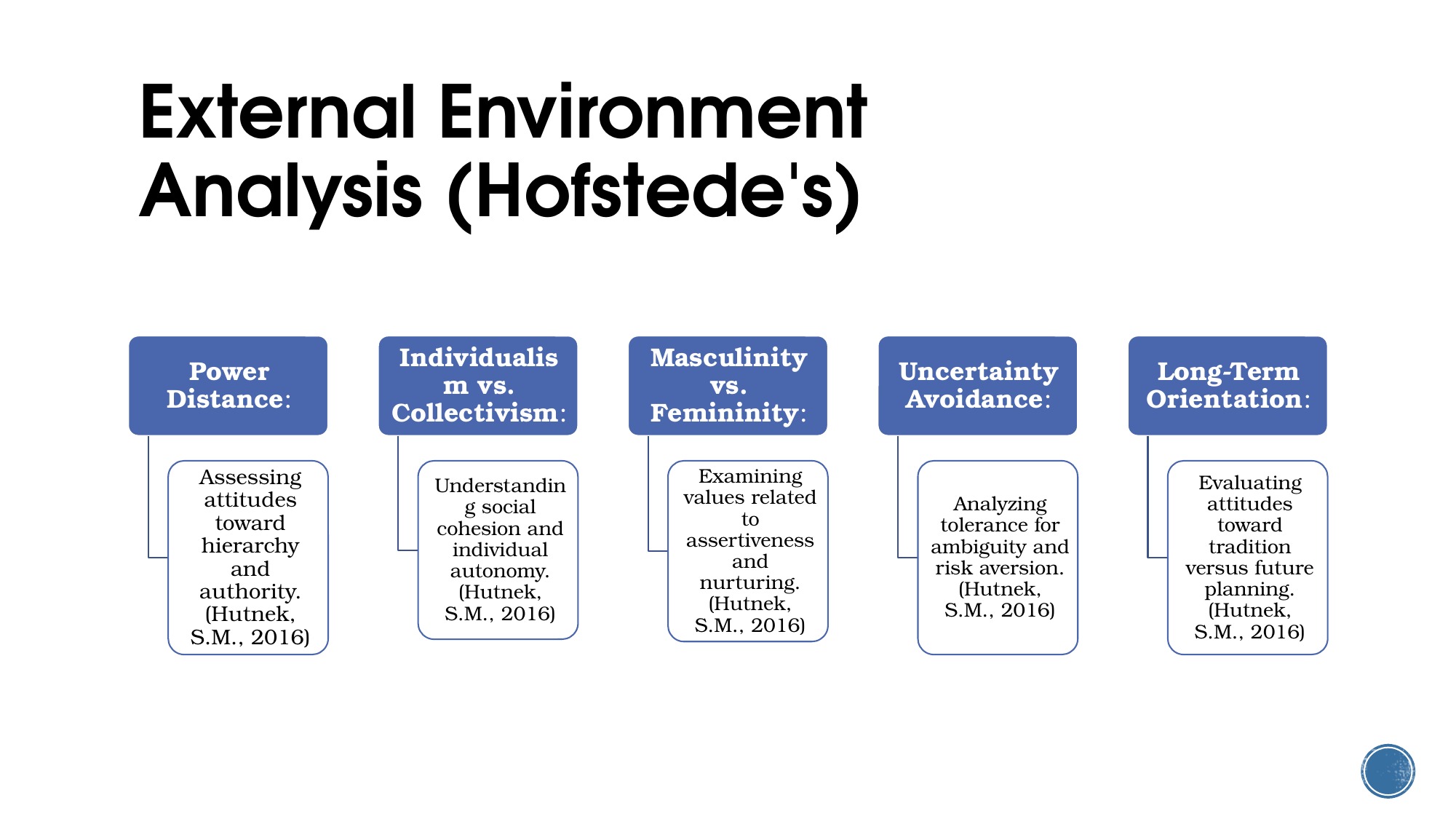

# External Environment Analysis (Hofstede's)
Power Distance:
Assessing attitudes toward hierarchy and authority. (Hutnek, S.M., 2016)
Individualism vs. Collectivism:
Understanding social cohesion and individual autonomy. (Hutnek, S.M., 2016)
Masculinity vs. Femininity:
Examining values related to assertiveness and nurturing. (Hutnek, S.M., 2016)
Uncertainty Avoidance:
Analyzing tolerance for ambiguity and risk aversion. (Hutnek, S.M., 2016)
Long-Term Orientation:
Evaluating attitudes toward tradition versus future planning. (Hutnek, S.M., 2016)